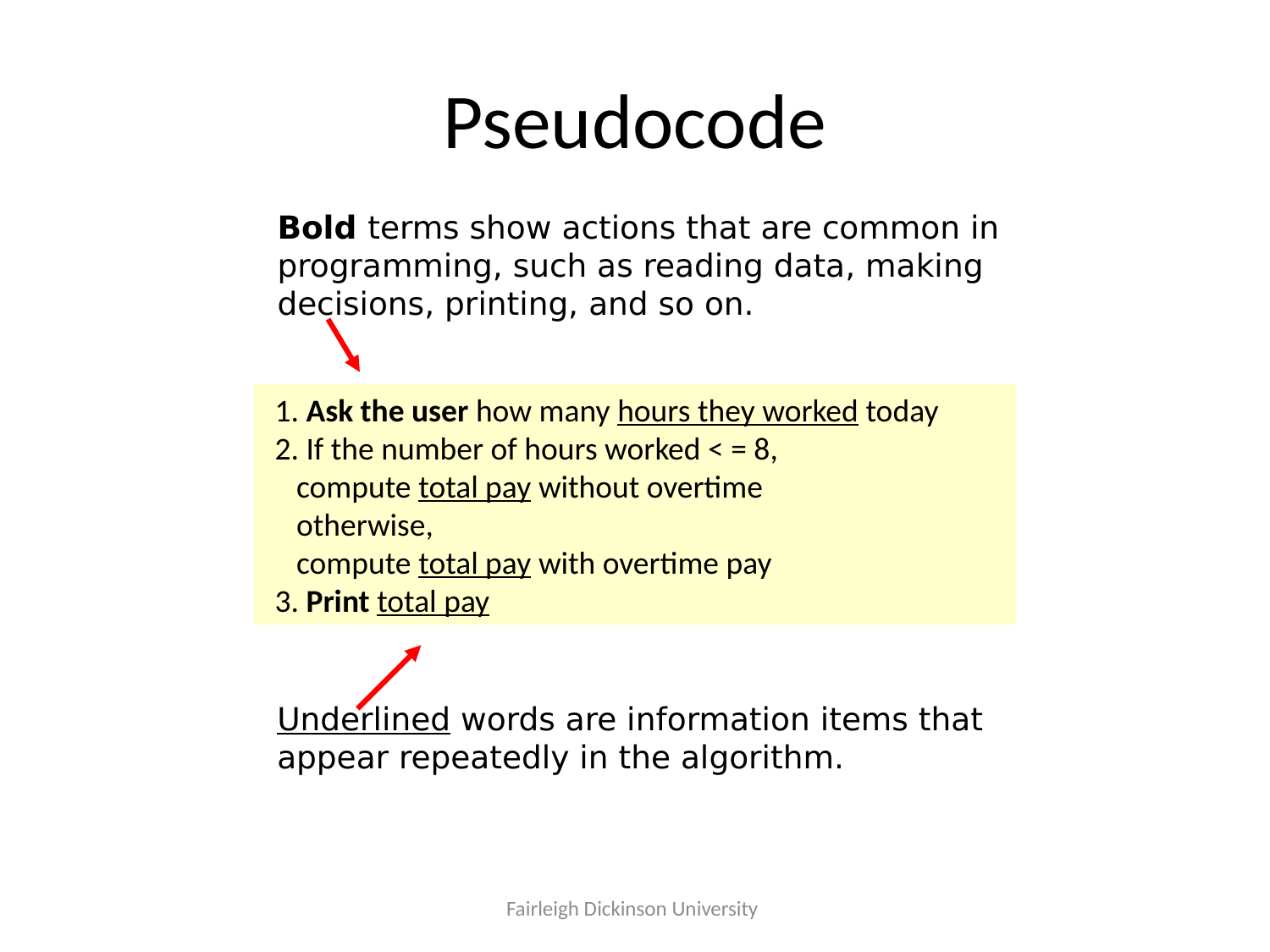

# Pseudocode
Bold terms show actions that are common in programming, such as reading data, making decisions, printing, and so on.

1. Ask the user how many hours they worked today
2. If the number of hours worked < = 8,
   compute total pay without overtime
   otherwise,
   compute total pay with overtime pay
3. Print total pay

Underlined words are information items that appear repeatedly in the algorithm.
Fairleigh Dickinson University